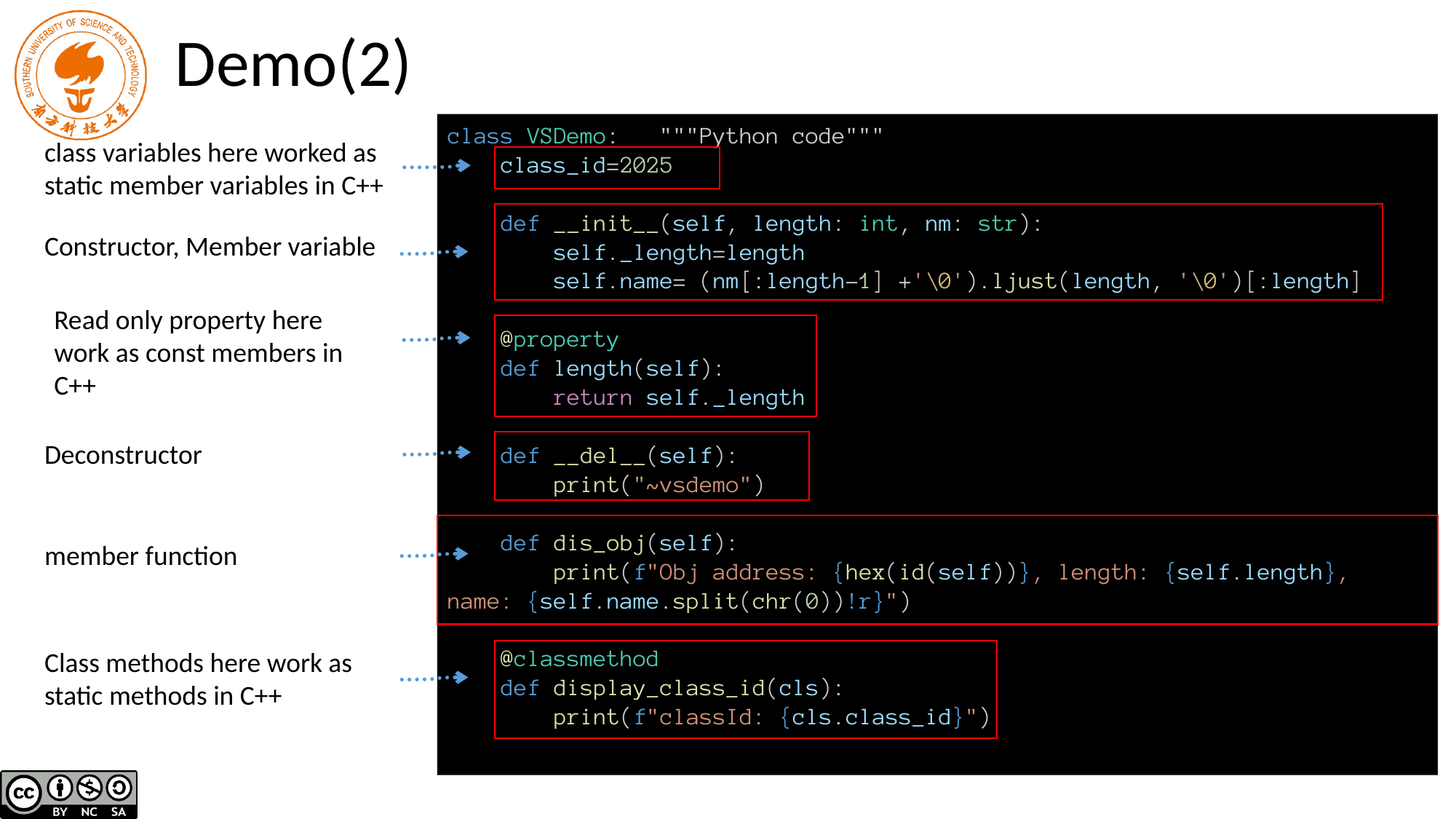

# Demo(2)
class VSDemo:   """Python code"""
    class_id=2025

    def __init__(self, length: int, nm: str):
        self._length=length
        self.name= (nm[:length-1] +'\0').ljust(length, '\0')[:length]

    @property
    def length(self):
        return self._length

    def __del__(self):
        print("~vsdemo")

    def dis_obj(self):
        print(f"Obj address: {hex(id(self))}, length: {self.length}, name: {self.name.split(chr(0))!r}")

    @classmethod
    def display_class_id(cls):
        print(f"classId: {cls.class_id}")
class variables here worked as static member variables in C++

Constructor, Member variable
Read only property here work as const members in C++

Deconstructor

member function
Class methods here work as  static methods in C++